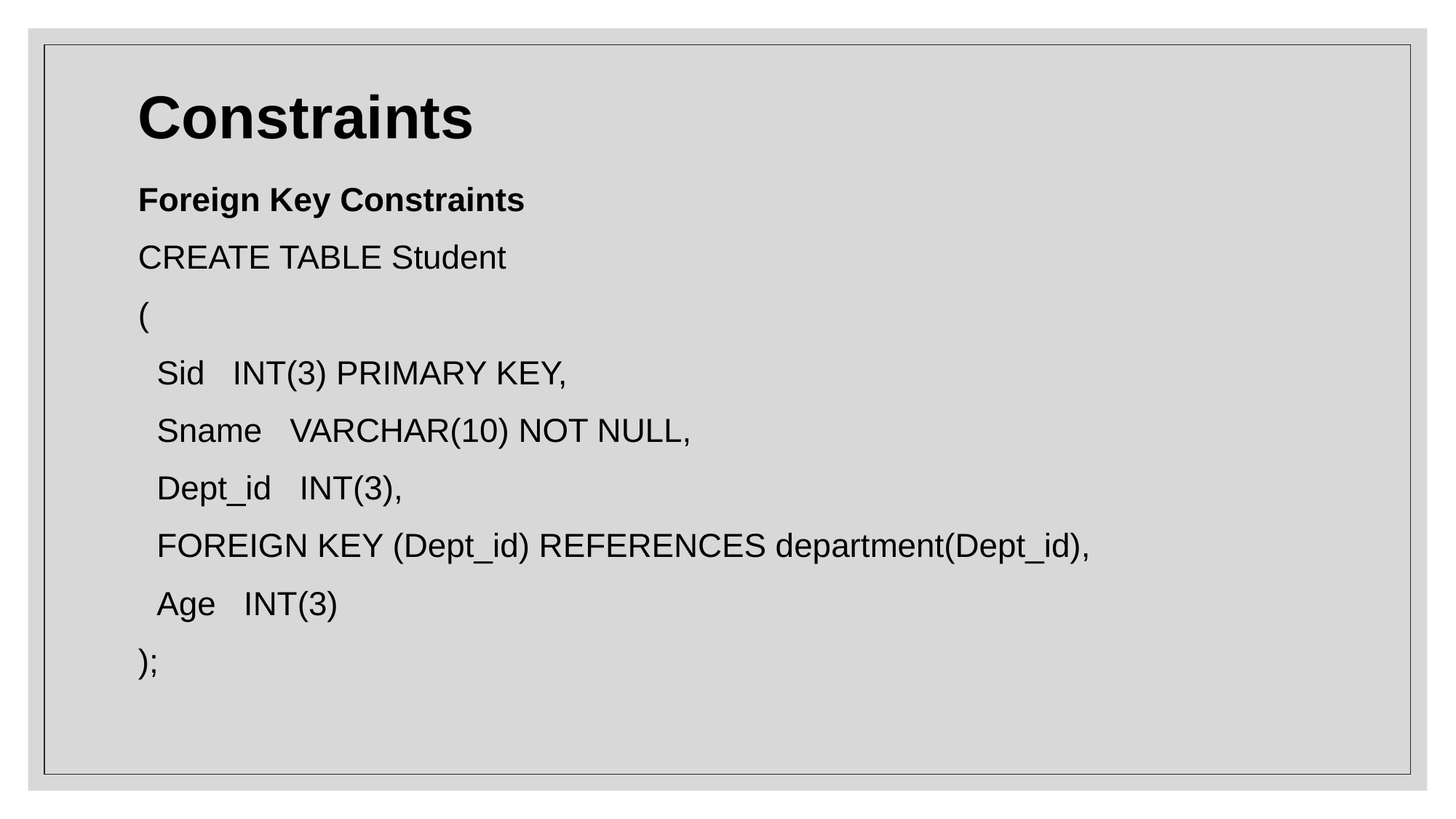

# Constraints
Foreign Key Constraints
CREATE TABLE Student
(
  Sid   INT(3) PRIMARY KEY,
  Sname   VARCHAR(10) NOT NULL,
  Dept_id   INT(3),
  FOREIGN KEY (Dept_id) REFERENCES department(Dept_id),
  Age   INT(3)
);